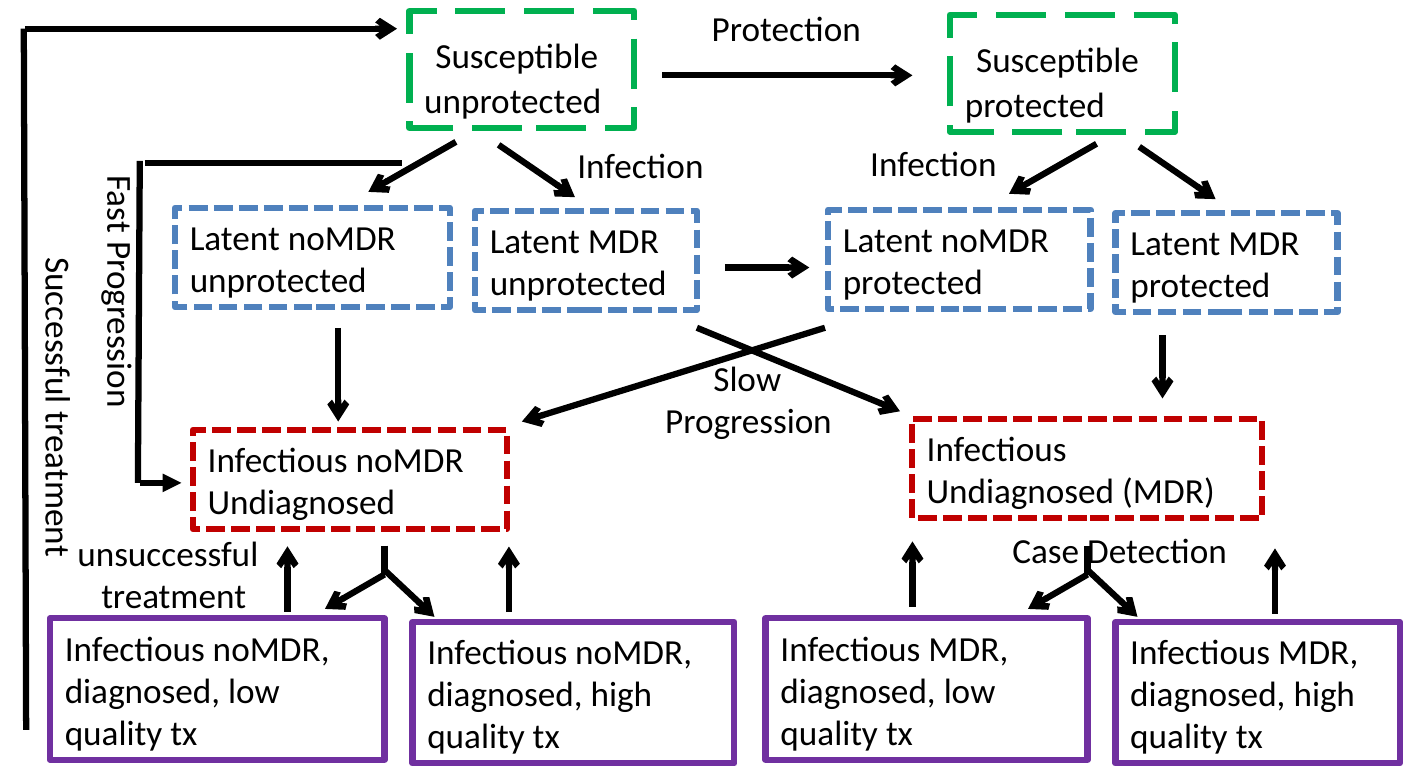

Protection
 Susceptible unprotected
 Susceptible protected
Infection
Infection
Fast Progression
Latent noMDR unprotected
Latent noMDR protected
Latent MDR unprotected
Latent MDR protected
Successful treatment
      Slow
Progression
Infectious Undiagnosed (MDR)
Infectious noMDR Undiagnosed
Case Detection
unsuccessful
   treatment
Infectious noMDR, diagnosed, low quality tx
Infectious MDR, diagnosed, low quality tx
Infectious noMDR, diagnosed, high quality tx
Infectious MDR, diagnosed, high quality tx